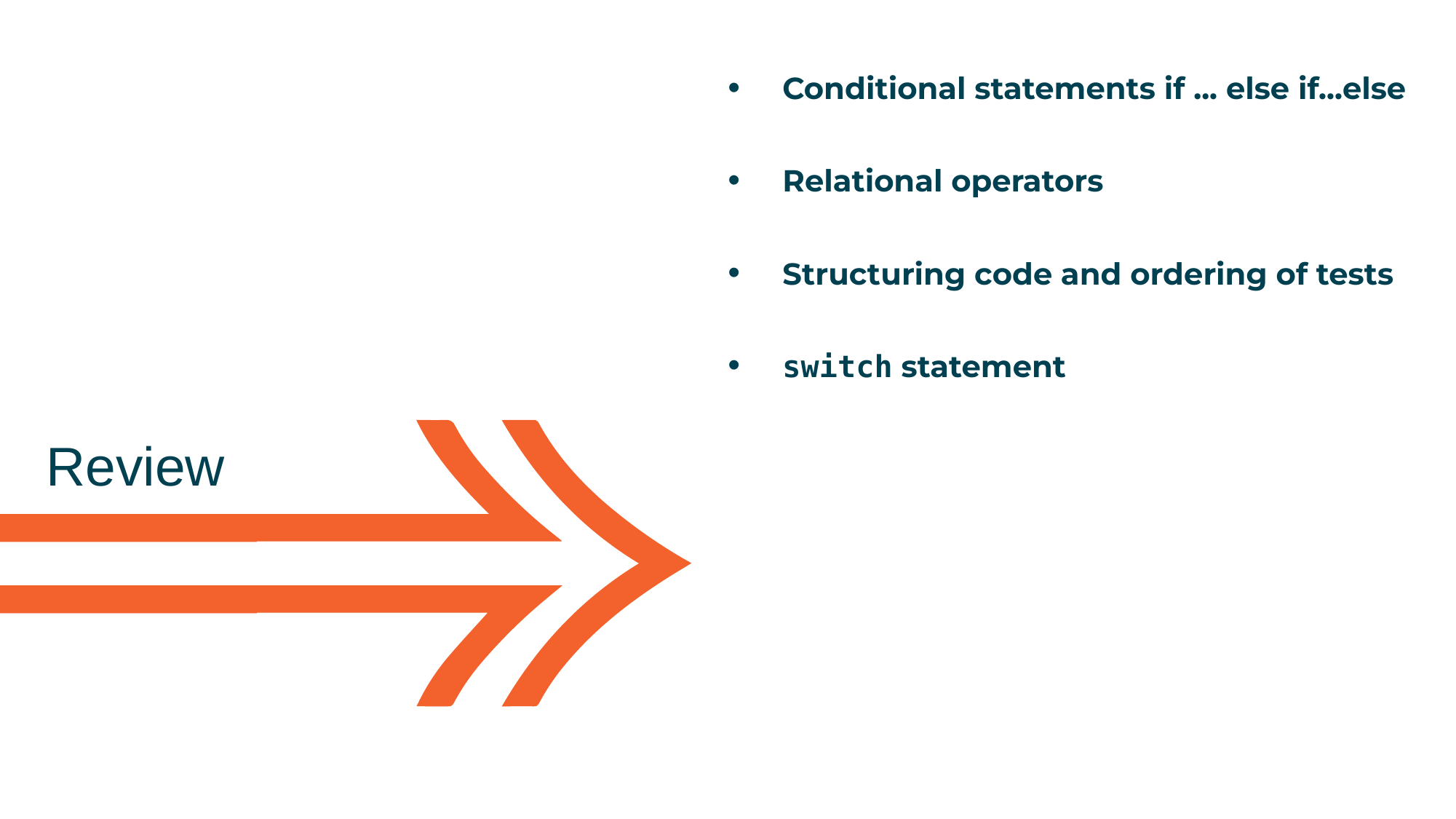

Conditional statements if ... else if...else

Relational operators

Structuring code and ordering of tests

switch statement

Review